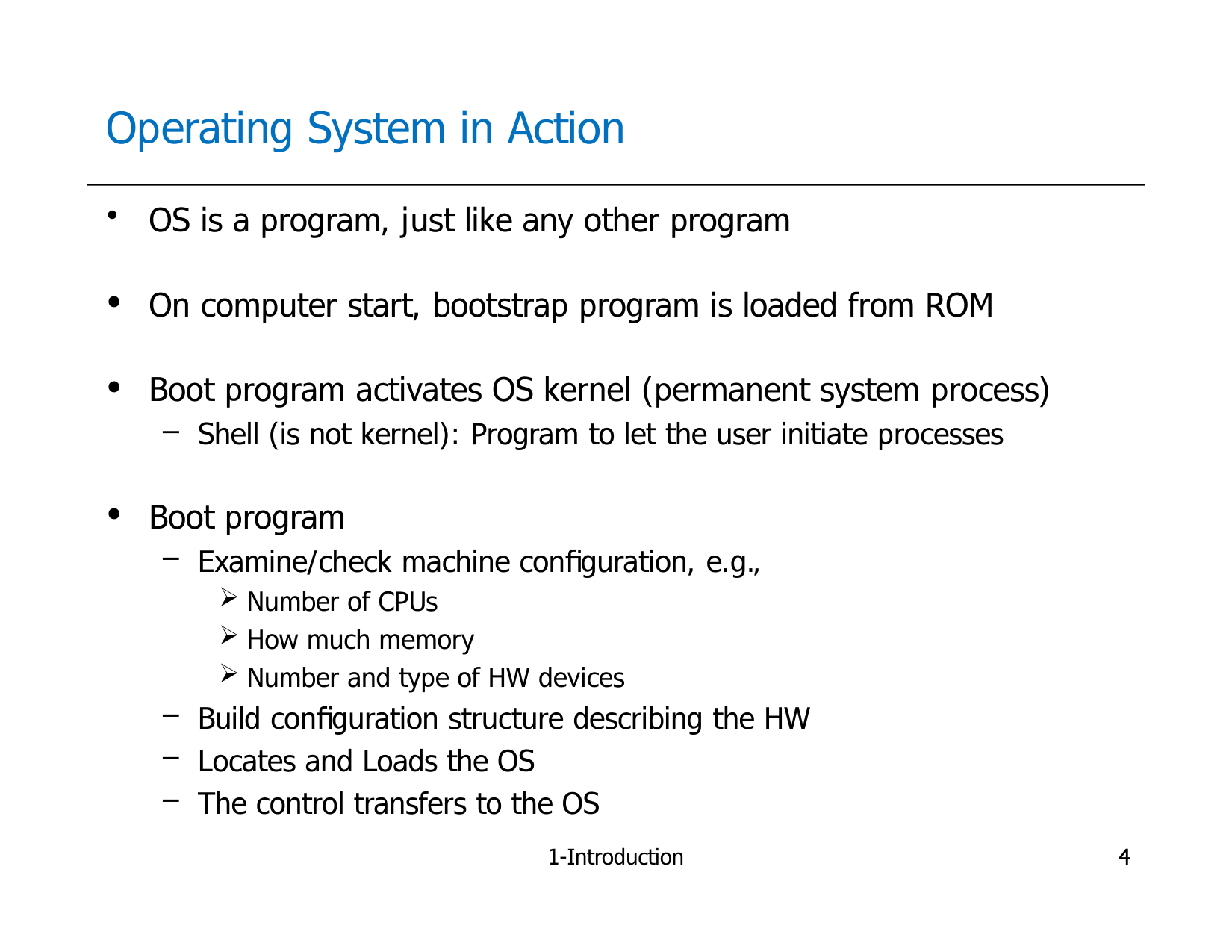

# Operating System in Action
OS is a program, just like any other program

On computer start, bootstrap program is loaded from ROM

Boot program activates OS kernel (permanent system process)
Shell (is not kernel): Program to let the user initiate processes

Boot program
Examine/check machine configuration, e.g.,
Number of CPUs
How much memory
Number and type of HW devices
Build configuration structure describing the HW
Locates and Loads the OS
The control transfers to the OS
1-Introduction
4